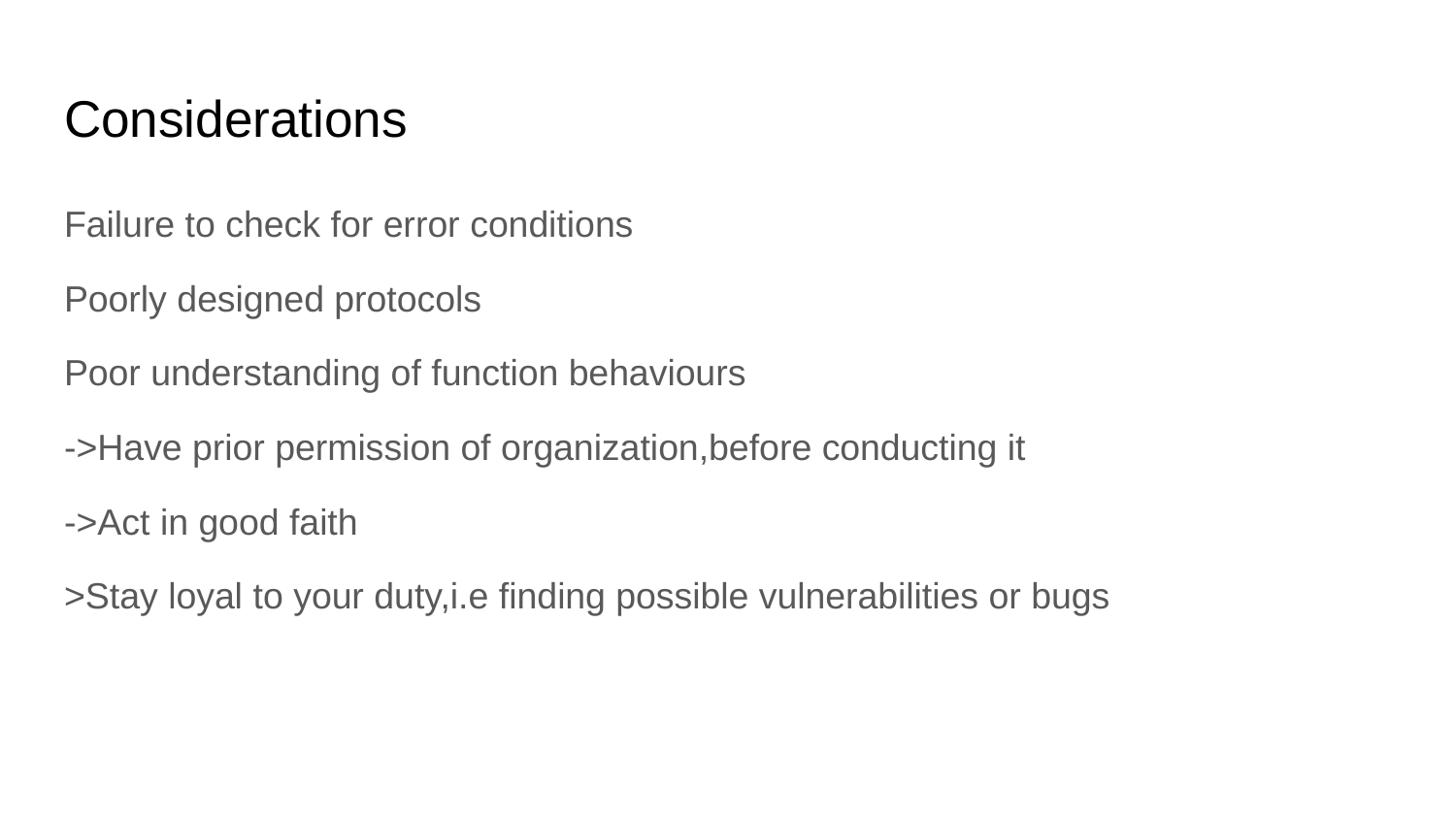

# Considerations
Failure to check for error conditions
Poorly designed protocols
Poor understanding of function behaviours
->Have prior permission of organization,before conducting it
->Act in good faith
>Stay loyal to your duty,i.e finding possible vulnerabilities or bugs